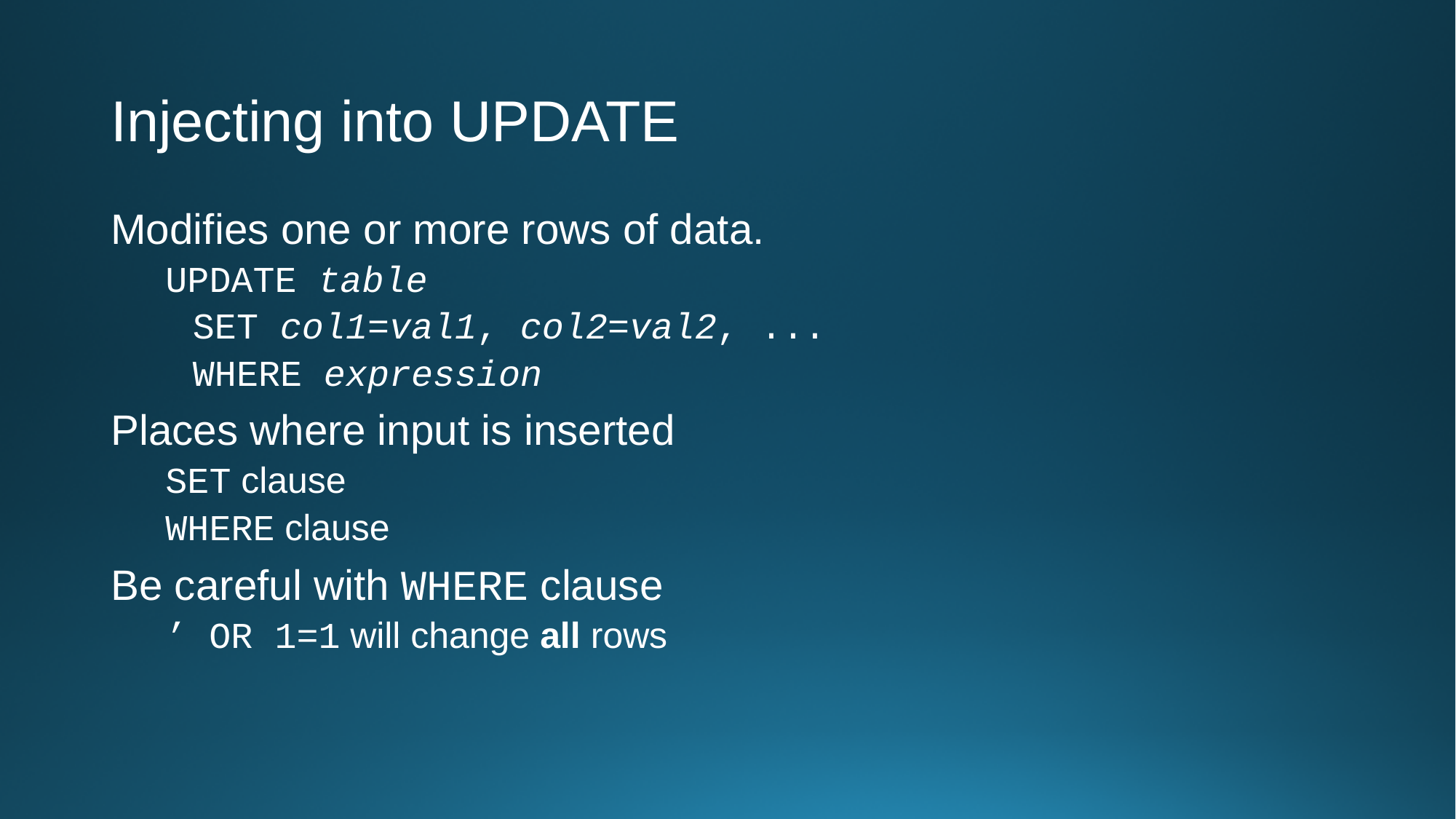

# Injecting into UPDATE
Modifies one or more rows of data.
UPDATE table
	SET col1=val1, col2=val2, ...
	WHERE expression
Places where input is inserted
SET clause
WHERE clause
Be careful with WHERE clause
’ OR 1=1 will change all rows